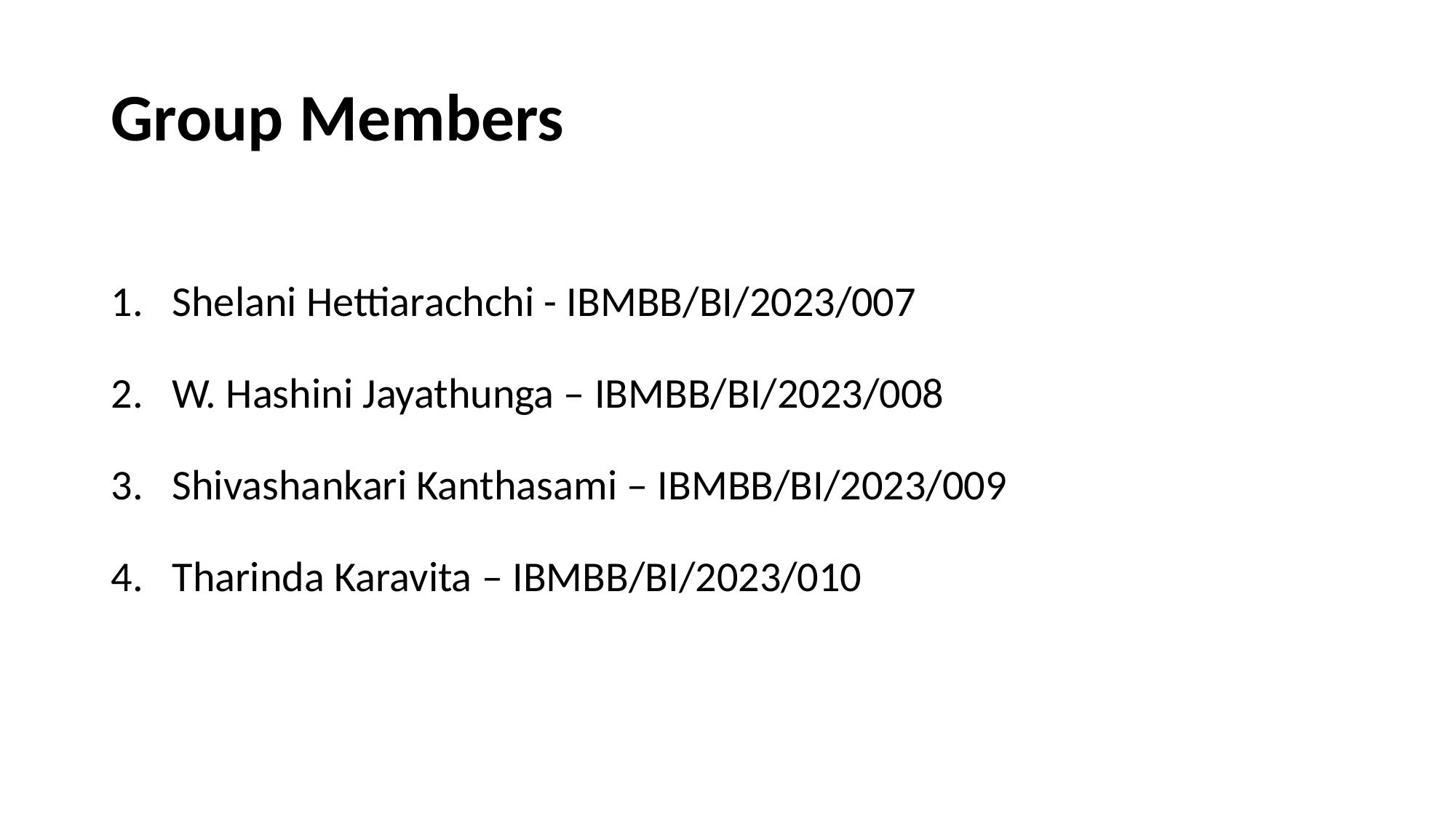

# Group Members
Shelani Hettiarachchi - IBMBB/BI/2023/007
W. Hashini Jayathunga – IBMBB/BI/2023/008
Shivashankari Kanthasami – IBMBB/BI/2023/009
Tharinda Karavita – IBMBB/BI/2023/010